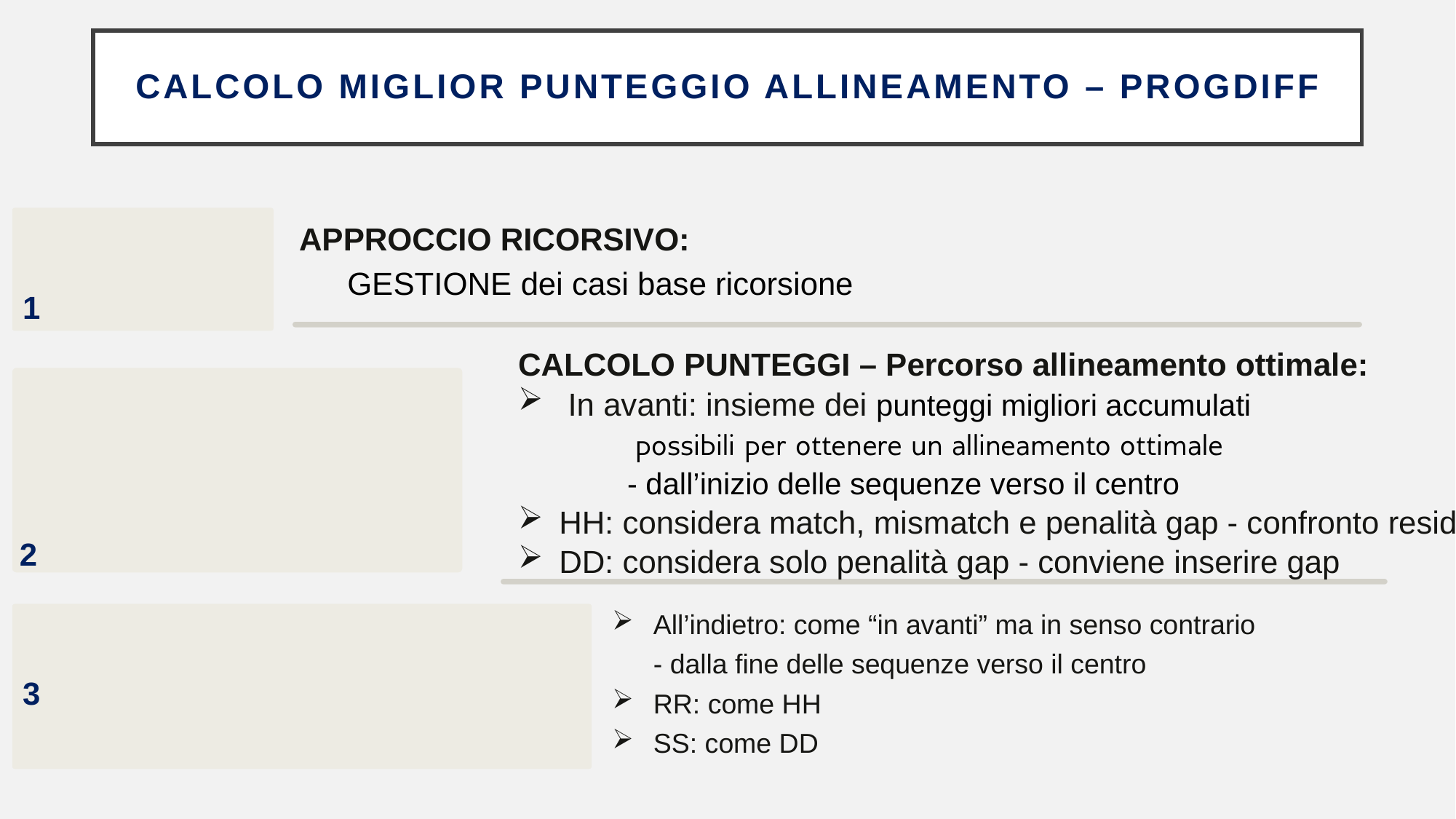

# Calcolo miglior punteggio allineamento – PROGDIFF

APPROCCIO RICORSIVO:
GESTIONE dei casi base ricorsione

1

CALCOLO PUNTEGGI – Percorso allineamento ottimale:
 In avanti: insieme dei punteggi migliori accumulati
	 possibili per ottenere un allineamento ottimale
	- dall’inizio delle sequenze verso il centro
HH: considera match, mismatch e penalità gap - confronto residui
DD: considera solo penalità gap - conviene inserire gap

2

All’indietro: come “in avanti” ma in senso contrario
- dalla fine delle sequenze verso il centro
RR: come HH
SS: come DD

3